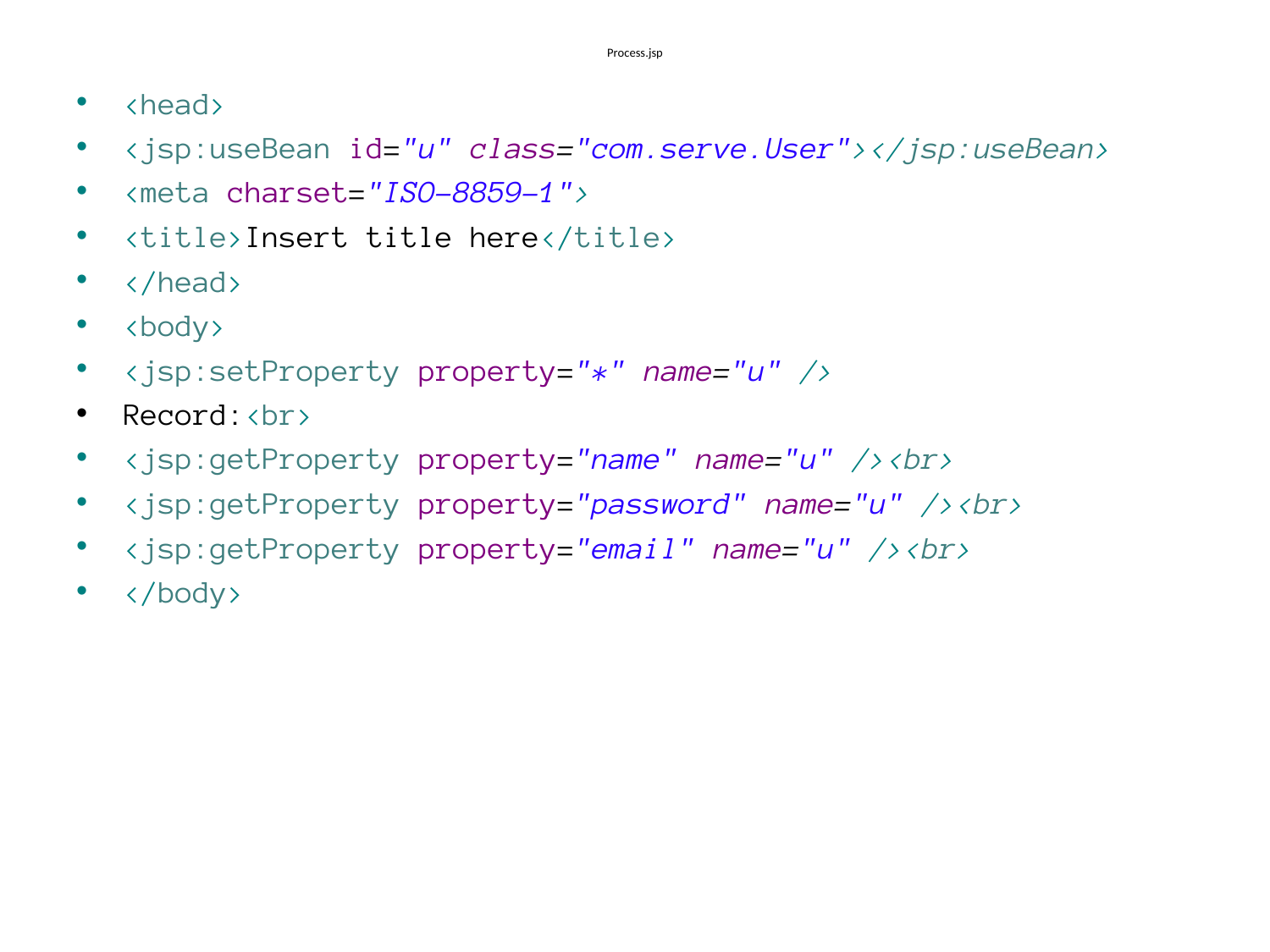

# Process.jsp
<head>
<jsp:useBean id="u" class="com.serve.User"></jsp:useBean>
<meta charset="ISO-8859-1">
<title>Insert title here</title>
</head>
<body>
<jsp:setProperty property="*" name="u" />
Record:<br>
<jsp:getProperty property="name" name="u" /><br>
<jsp:getProperty property="password" name="u" /><br>
<jsp:getProperty property="email" name="u" /><br>
</body>